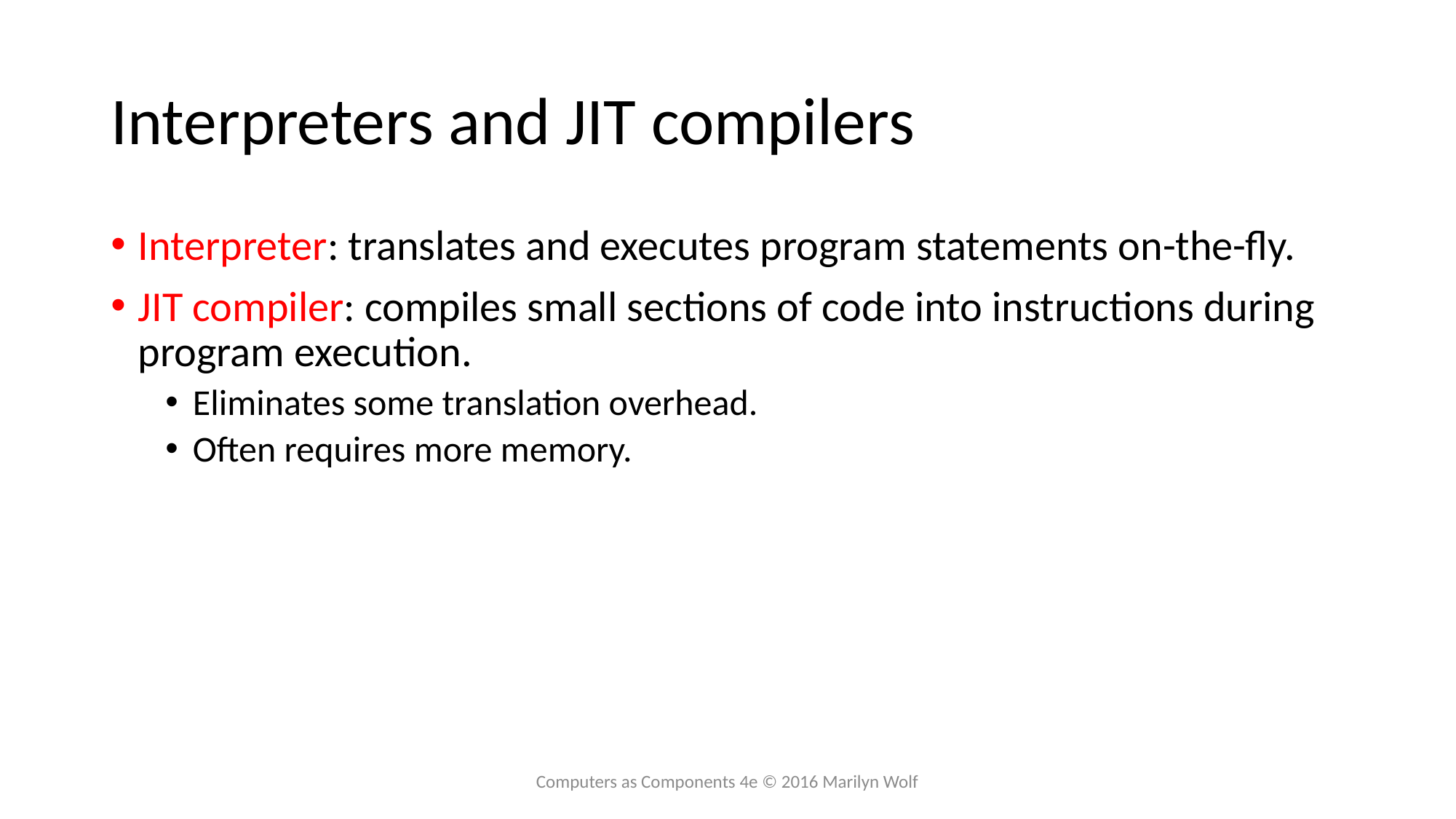

# Interpreters and JIT compilers
Interpreter: translates and executes program statements on-the-fly.
JIT compiler: compiles small sections of code into instructions during program execution.
Eliminates some translation overhead.
Often requires more memory.
Computers as Components 4e © 2016 Marilyn Wolf